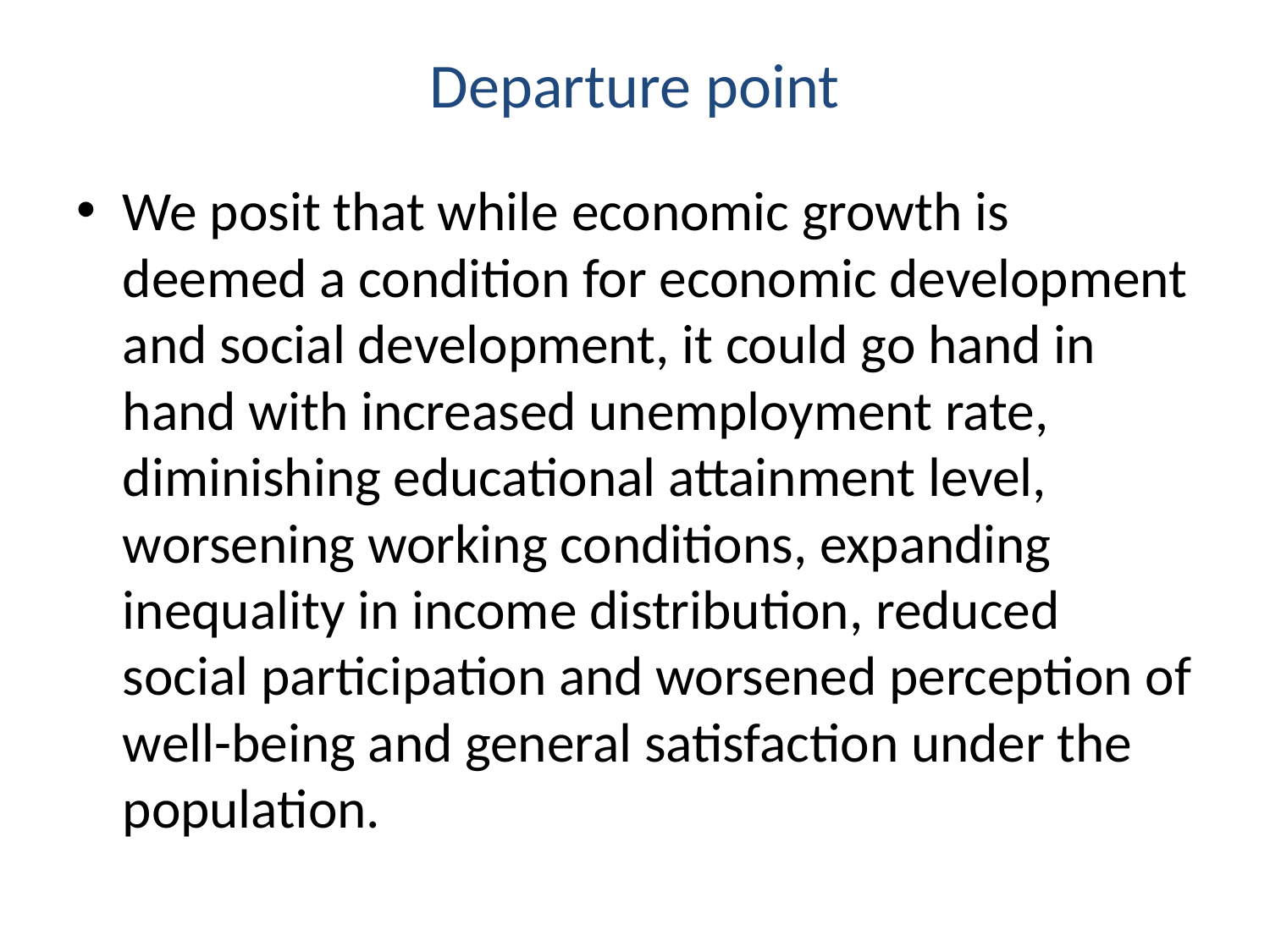

# Departure point
We posit that while economic growth is deemed a condition for economic development and social development, it could go hand in hand with increased unemployment rate, diminishing educational attainment level, worsening working conditions, expanding inequality in income distribution, reduced social participation and worsened perception of well-being and general satisfaction under the population.